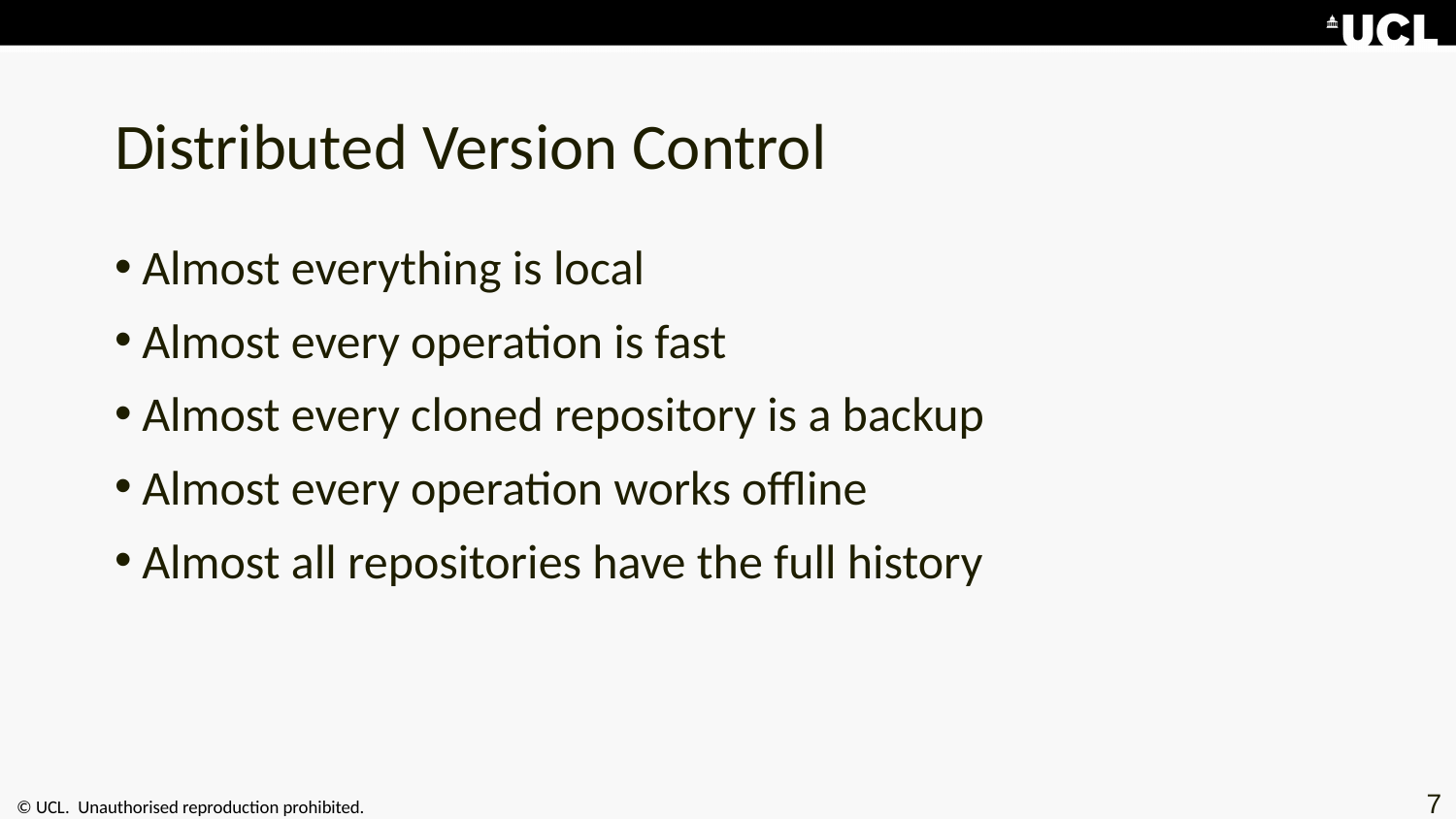

# Distributed Version Control
Almost everything is local
Almost every operation is fast
Almost every cloned repository is a backup
Almost every operation works offline
Almost all repositories have the full history
7